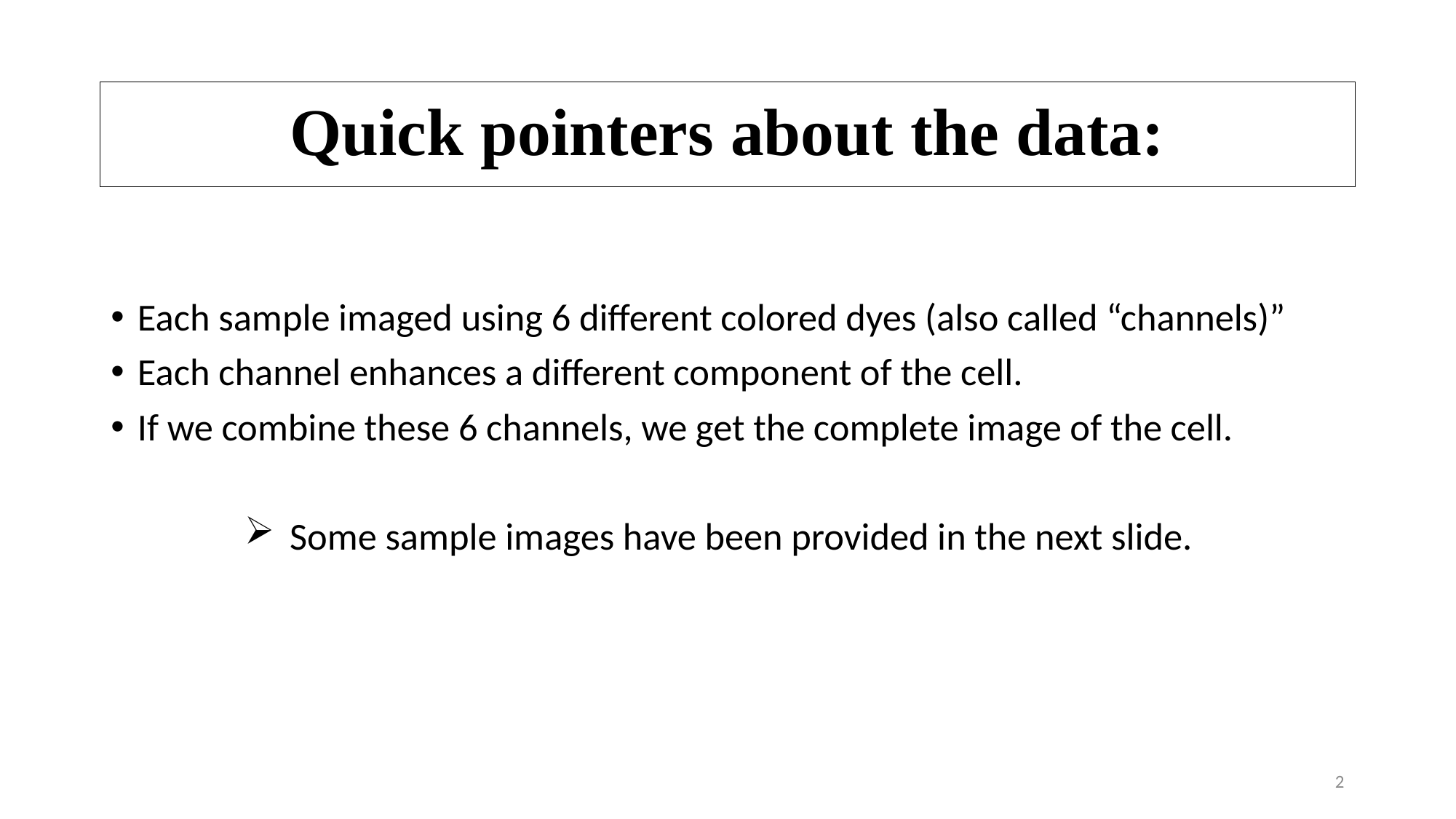

# Quick pointers about the data:
Each sample imaged using 6 different colored dyes (also called “channels)”
Each channel enhances a different component of the cell.
If we combine these 6 channels, we get the complete image of the cell.

Some sample images have been provided in the next slide.
2